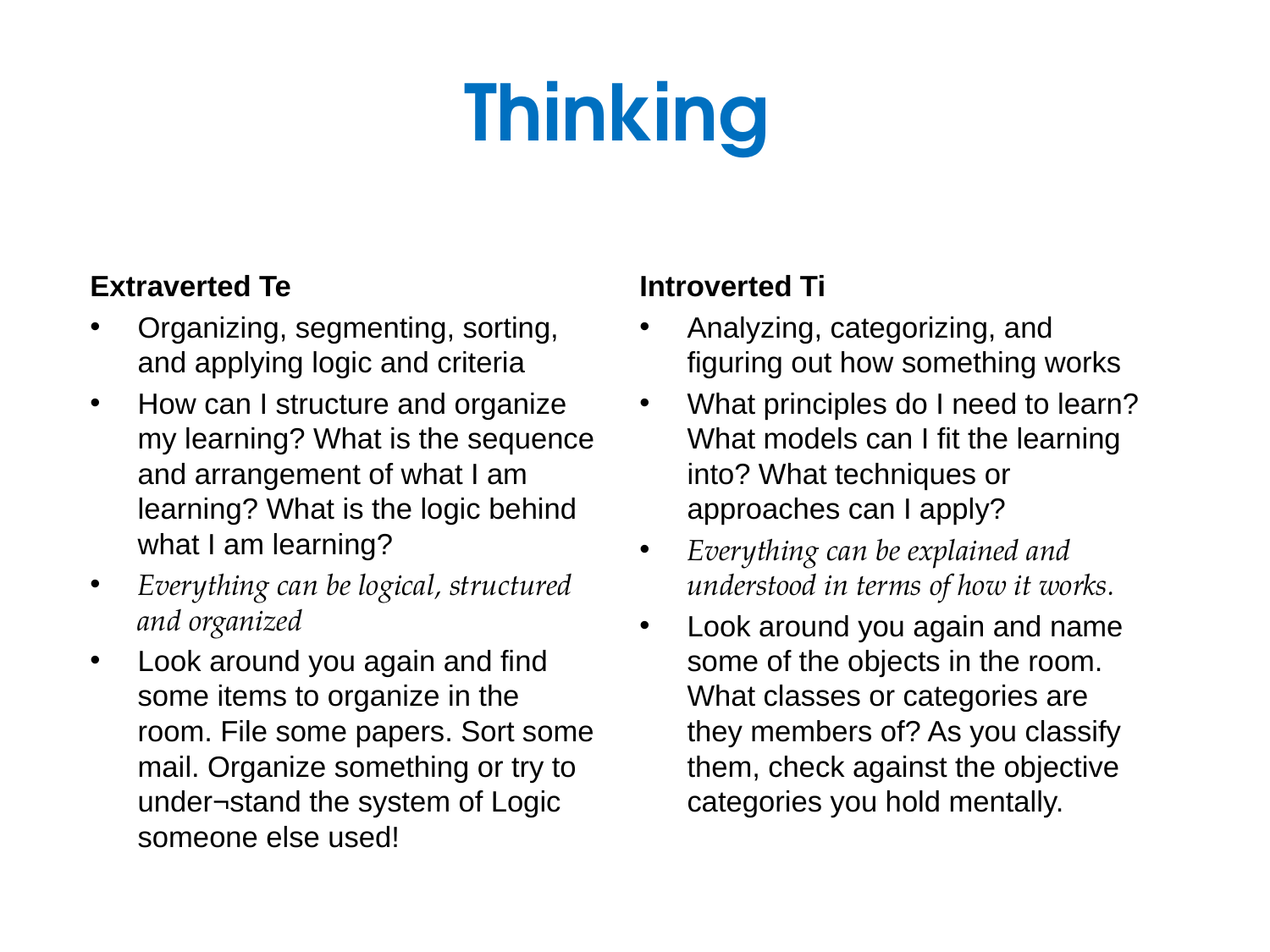

# Thinking
Extraverted Te
Organizing, segmenting, sorting, and applying logic and criteria
How can I structure and organize my learning? What is the sequence and arrangement of what I am learning? What is the logic behind what I am learning?
Everything can be logical, structured and organized
Look around you again and find some items to organize in the room. File some papers. Sort some mail. Organize something or try to under¬stand the system of Logic someone else used!
Introverted Ti
Analyzing, categorizing, and figuring out how something works
What principles do I need to learn? What models can I fit the learning into? What techniques or approaches can I apply?
Everything can be explained and understood in terms of how it works.
Look around you again and name some of the objects in the room. What classes or categories are they members of? As you classify them, check against the objective categories you hold mentally.